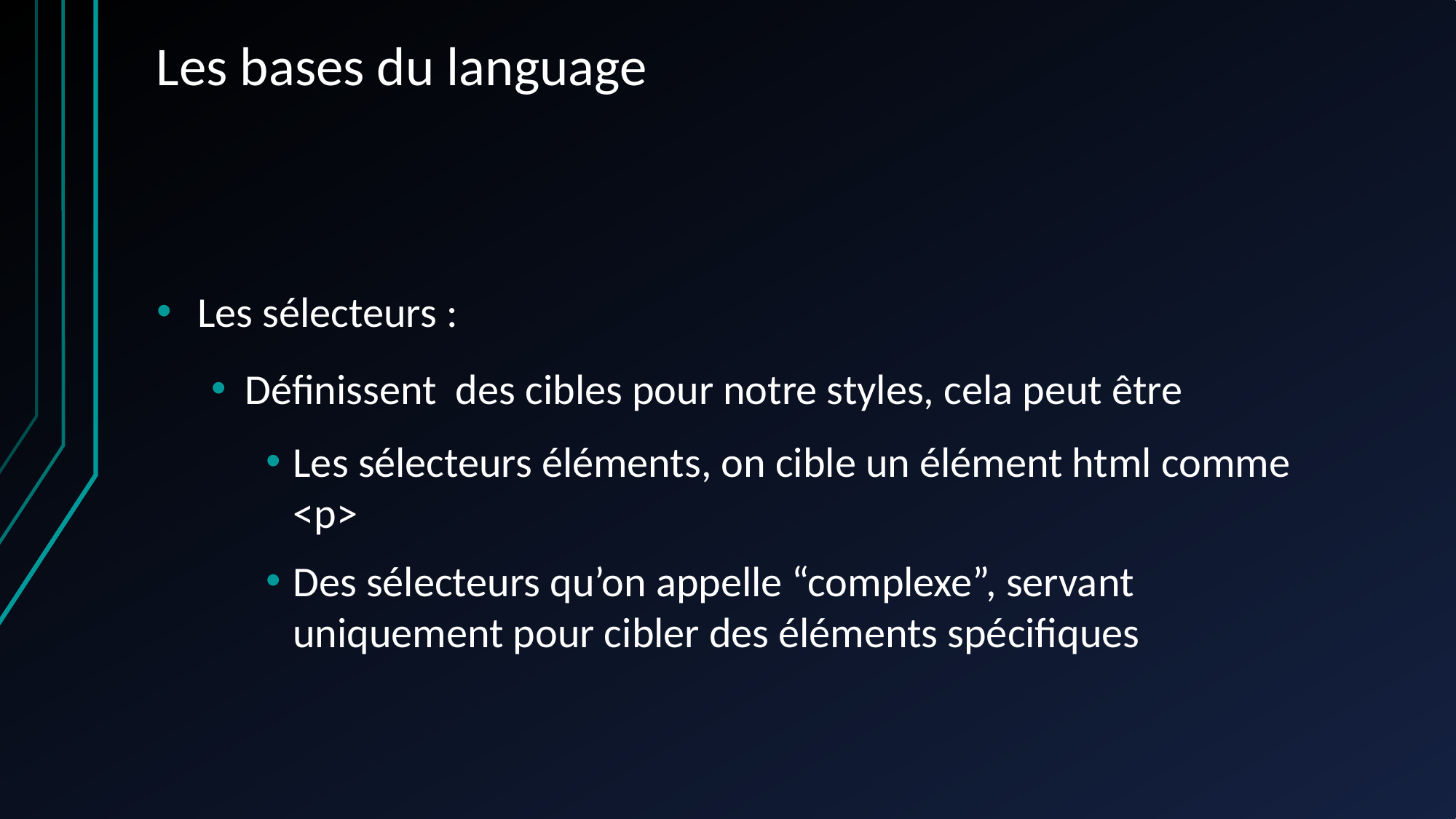

Les bases du language
Les sélecteurs :
Définissent  des cibles pour notre styles, cela peut être
Les sélecteurs éléments, on cible un élément html comme <p>
Des sélecteurs qu’on appelle “complexe”, servant uniquement pour cibler des éléments spécifiques